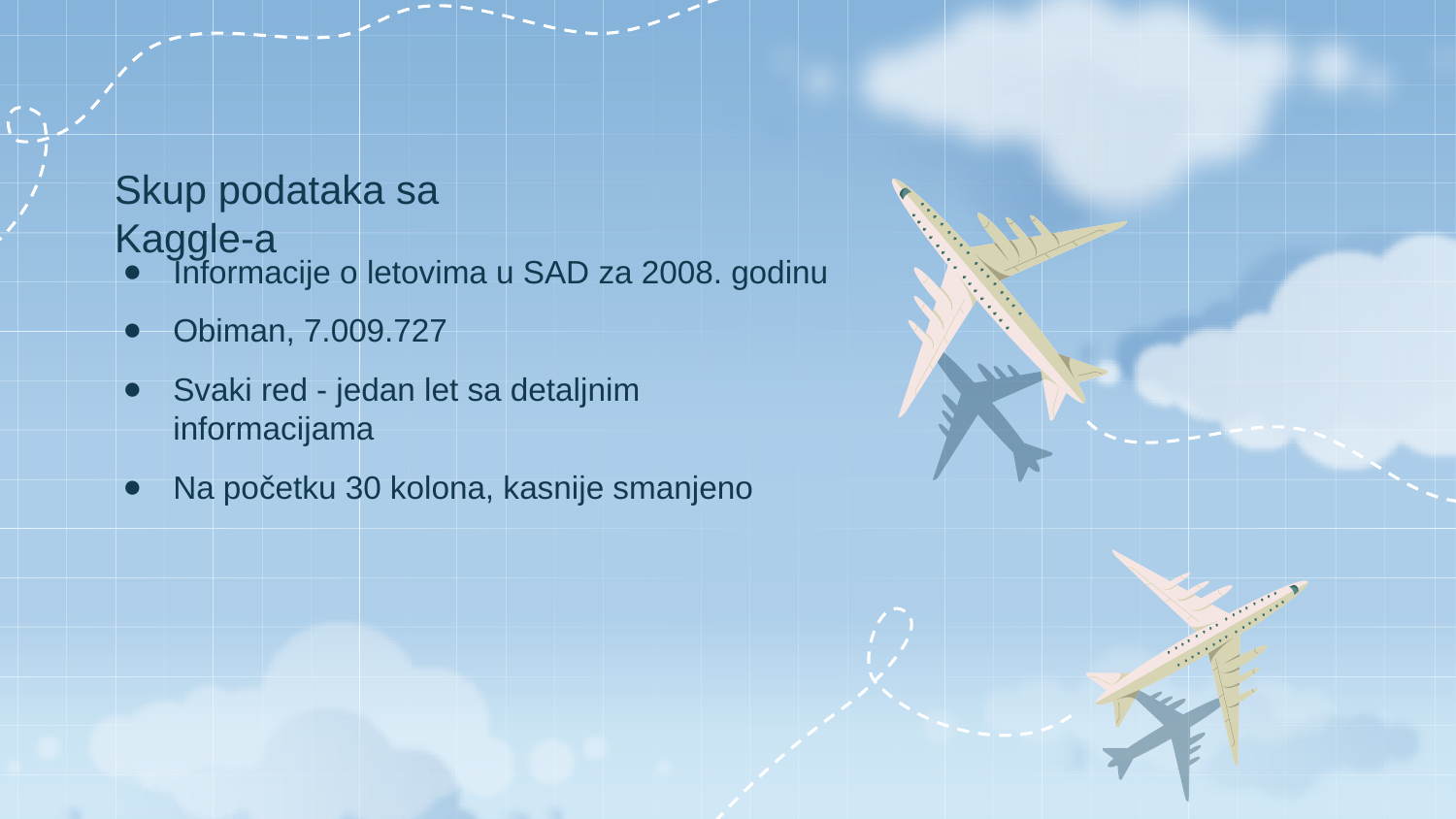

# Skup podataka sa Kaggle-a

Informacije o letovima u SAD za 2008. godinu
Obiman, 7.009.727
Svaki red - jedan let sa detaljnim informacijama
Na početku 30 kolona, kasnije smanjeno